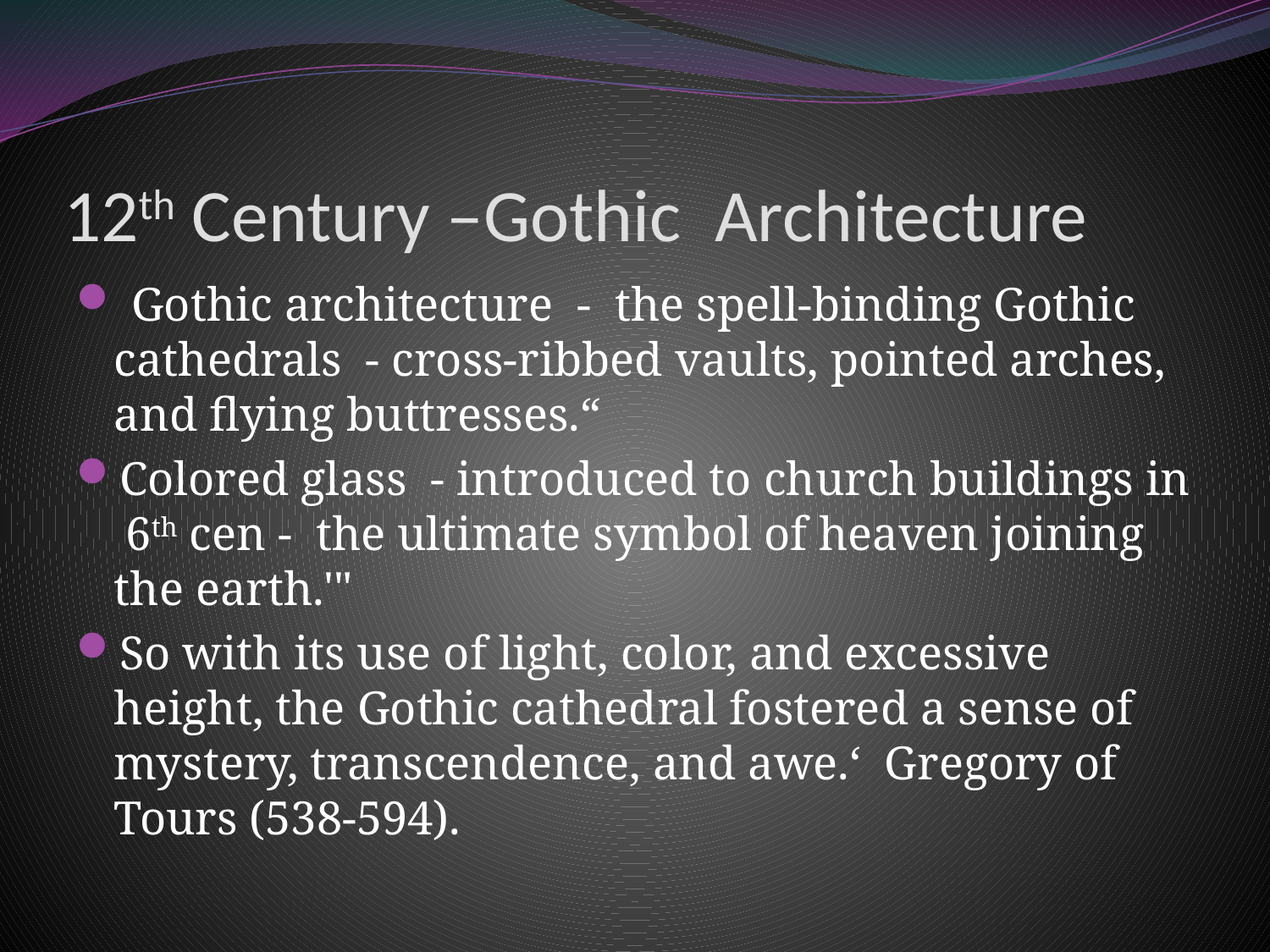

# 12th Century –Gothic  Architecture
 Gothic architecture  -  the spell-binding Gothic cathedrals  - cross-ribbed vaults, pointed arches, and flying buttresses.“
Colored glass  - introduced to church buildings in  6th cen -  the ultimate symbol of heaven joining the earth.'"
So with its use of light, color, and excessive height, the Gothic cathedral fostered a sense of mystery, transcendence, and awe.‘  Gregory of Tours (538-594).